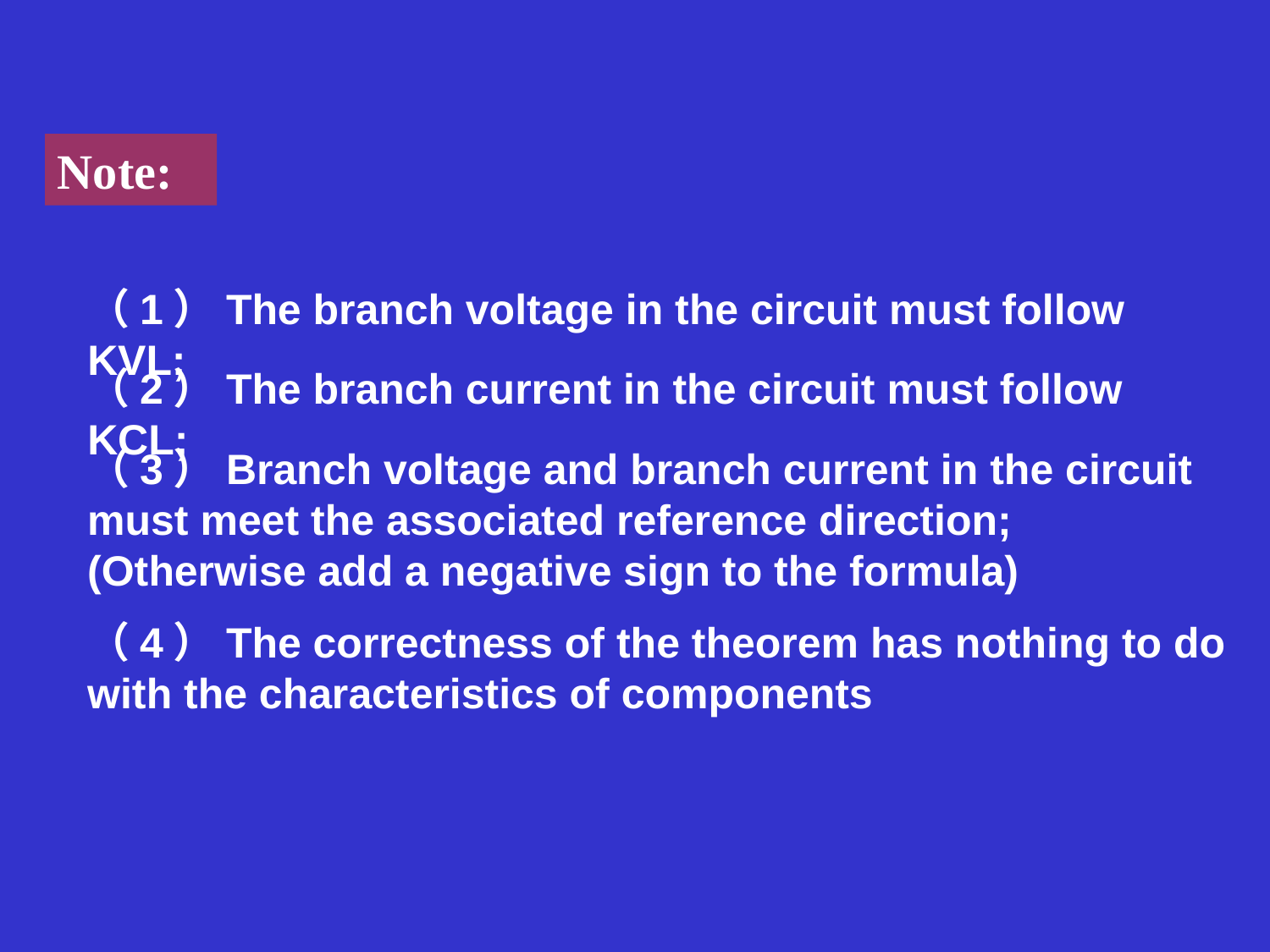

Note:
（1）The branch voltage in the circuit must follow KVL;
（2）The branch current in the circuit must follow KCL;
（3）Branch voltage and branch current in the circuit must meet the associated reference direction;       (Otherwise add a negative sign to the formula)
（4）The correctness of the theorem has nothing to do with the characteristics of components